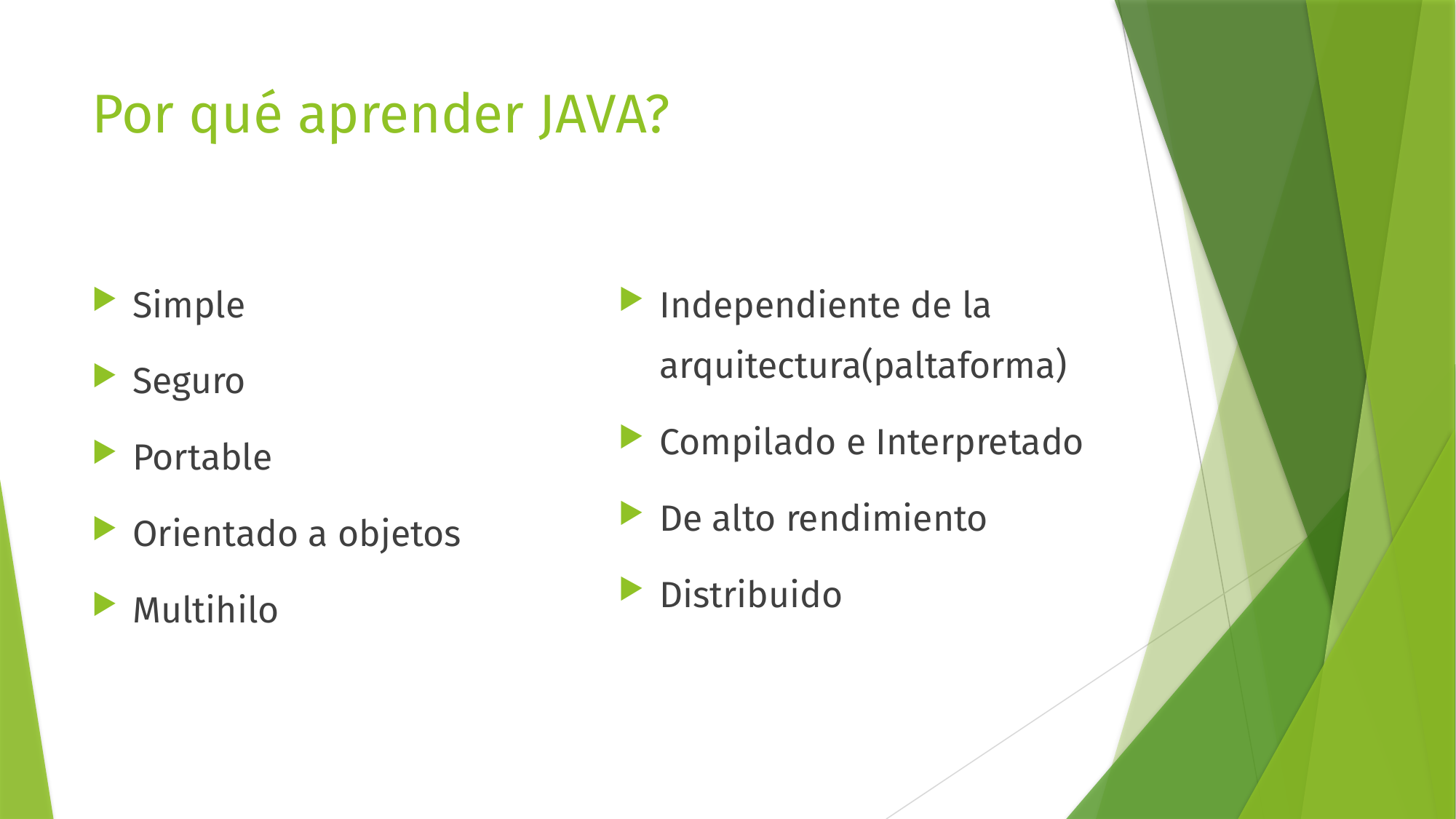

# Por qué aprender JAVA?
Simple
Seguro
Portable
Orientado a objetos
Multihilo
Independiente de la arquitectura(paltaforma)
Compilado e Interpretado
De alto rendimiento
Distribuido